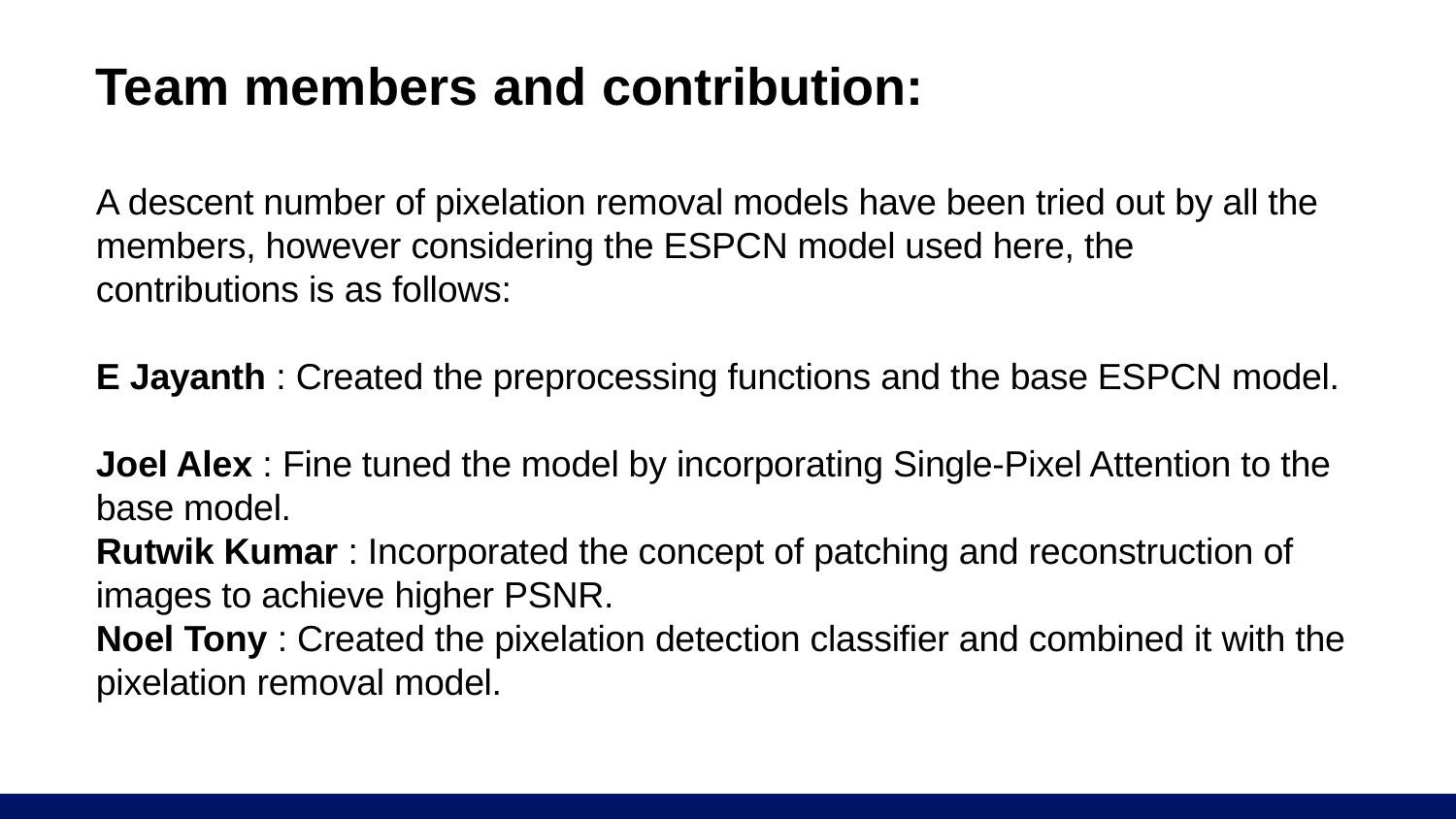

# Team members and contribution: A descent number of pixelation removal models have been tried out by all the members, however considering the ESPCN model used here, the contributions is as follows: E Jayanth : Created the preprocessing functions and the base ESPCN model. Joel Alex : Fine tuned the model by incorporating Single-Pixel Attention to the base model. Rutwik Kumar : Incorporated the concept of patching and reconstruction of images to achieve higher PSNR. Noel Tony : Created the pixelation detection classifier and combined it with the pixelation removal model.